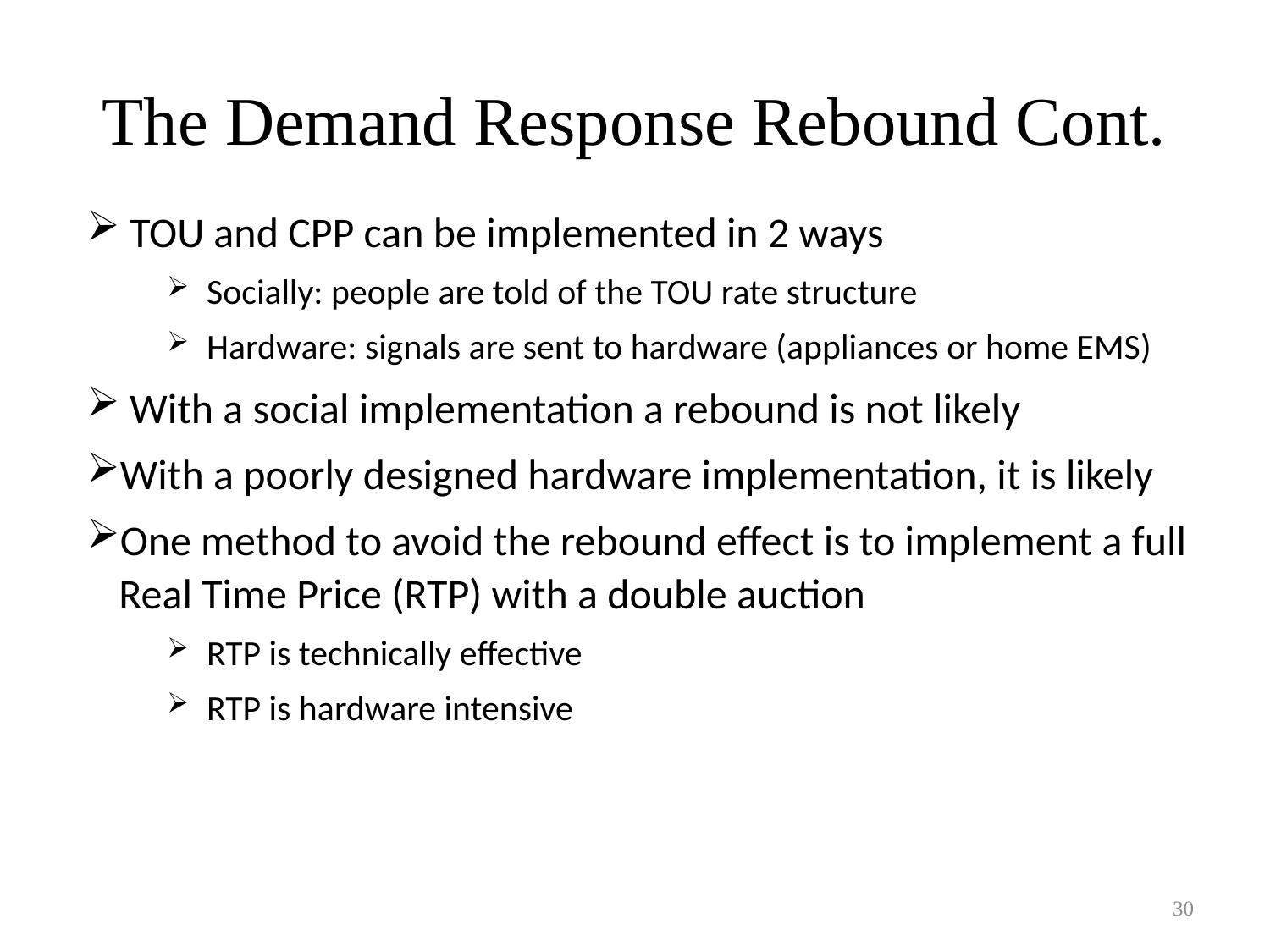

The Demand Response Rebound Cont.
 TOU and CPP can be implemented in 2 ways
Socially: people are told of the TOU rate structure
Hardware: signals are sent to hardware (appliances or home EMS)
 With a social implementation a rebound is not likely
With a poorly designed hardware implementation, it is likely
One method to avoid the rebound effect is to implement a full Real Time Price (RTP) with a double auction
RTP is technically effective
RTP is hardware intensive

30